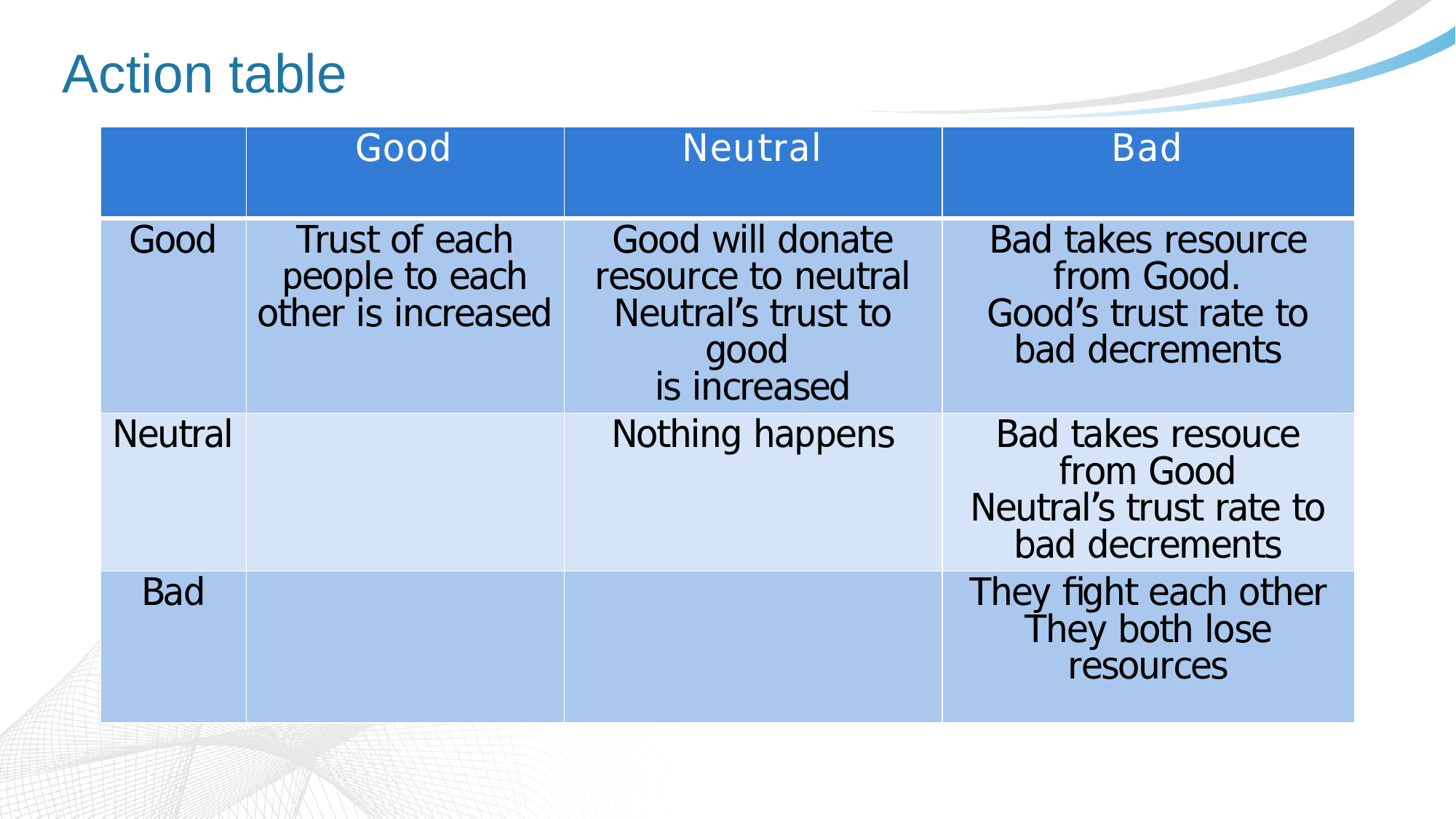

# Action table
|  | Good | Neutral | Bad |
| --- | --- | --- | --- |
| Good | Trust of each people to each other is increased | Good will donate resource to neutral Neutral’s trust to good is increased | Bad takes resource from Good. Good’s trust rate to bad decrements |
| Neutral |  | Nothing happens | Bad takes resouce from Good Neutral’s trust rate to bad decrements |
| Bad |  |  | They fight each other They both lose resources |